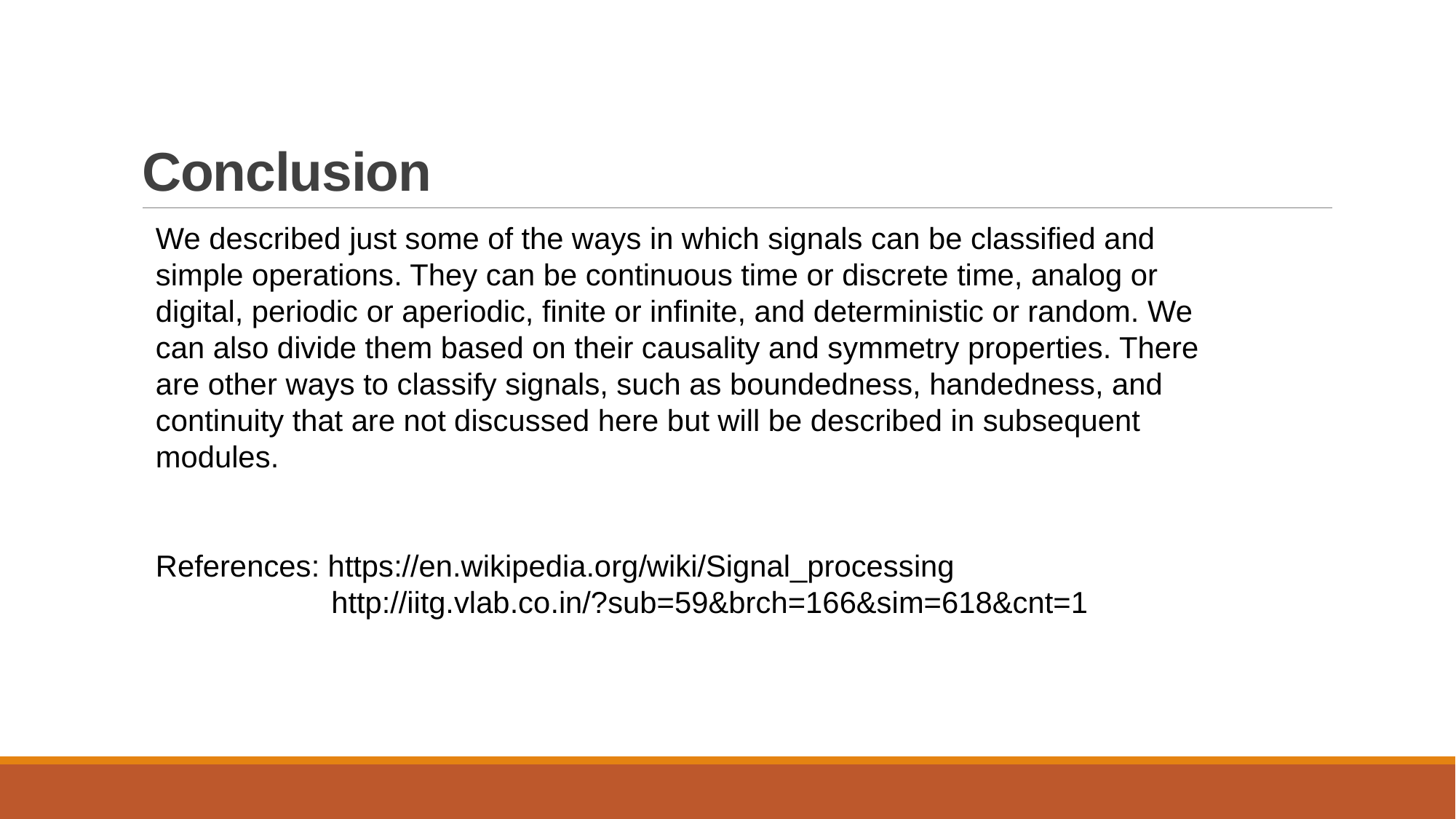

# Conclusion
We described just some of the ways in which signals can be classified and simple operations. They can be continuous time or discrete time, analog or digital, periodic or aperiodic, finite or infinite, and deterministic or random. We can also divide them based on their causality and symmetry properties. There are other ways to classify signals, such as boundedness, handedness, and continuity that are not discussed here but will be described in subsequent modules.

References: https://en.wikipedia.org/wiki/Signal_processing
                     http://iitg.vlab.co.in/?sub=59&brch=166&sim=618&cnt=1